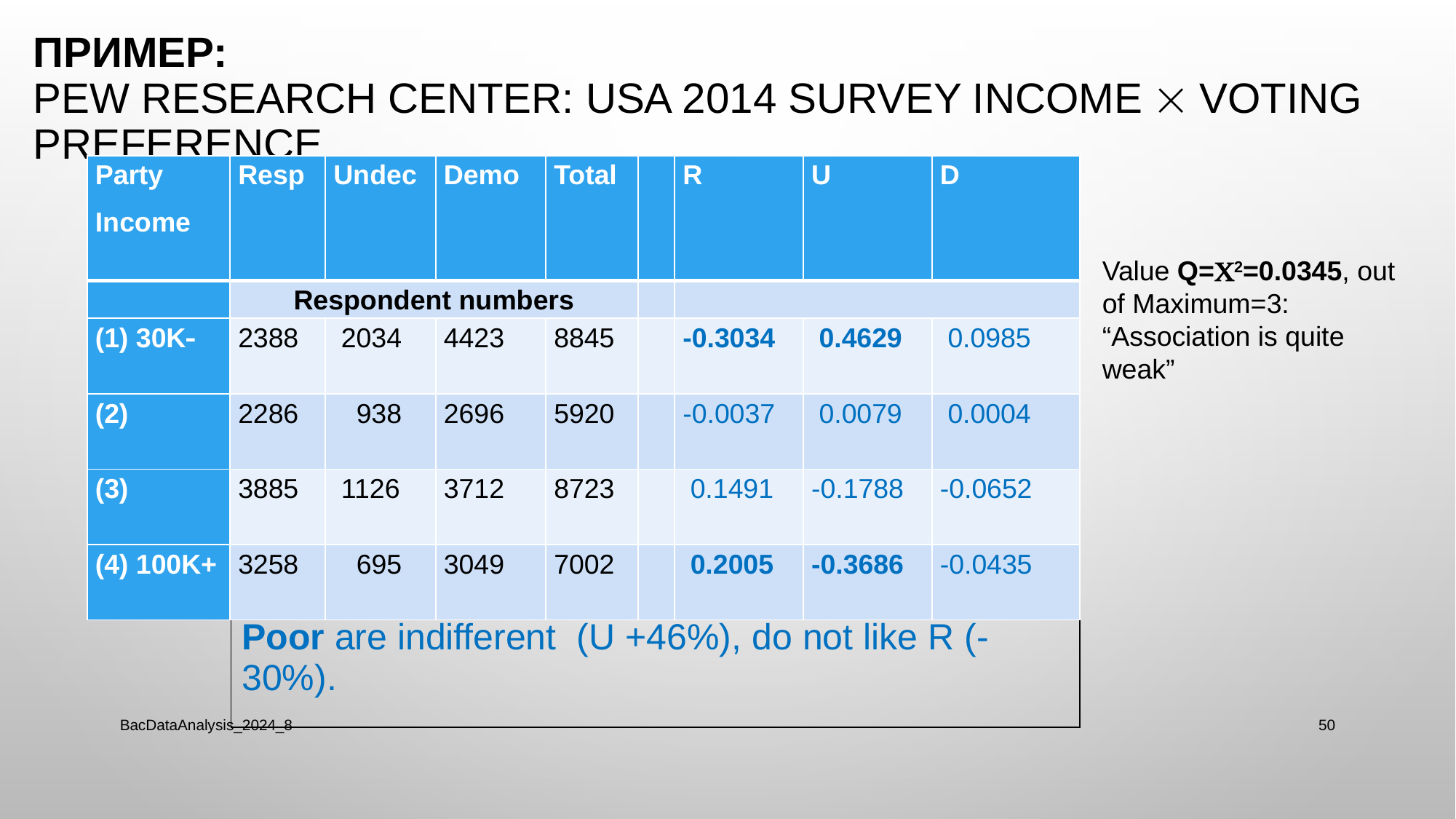

# Пример: Pew Research Center: USA 2014 survey Income × Voting preference
| Party Income | Resp | Undec | Demo | Total |  | R | U | D |
| --- | --- | --- | --- | --- | --- | --- | --- | --- |
|  | Respondent numbers |  |  |  |  |  |  |  |
| (1) 30K− | 2388 | 2034 | 4423 | 8845 |  | -0.3034 | 0.4629 | 0.0985 |
| (2) | 2286 | 938 | 2696 | 5920 |  | -0.0037 | 0.0079 | 0.0004 |
| (3) | 3885 | 1126 | 3712 | 8723 |  | 0.1491 | -0.1788 | -0.0652 |
| (4) 100K+ | 3258 | 695 | 3049 | 7002 |  | 0.2005 | -0.3686 | -0.0435 |
Value Q=Χ2=0.0345, out of Maximum=3:
“Association is quite weak”
| 4793 13880 30490 Quetelet index Globally: No association. Locally: There are rather clear associations. Rich prefer R (+20%), do not like U (-37%). Poor are indifferent (U +46%), do not like R (-30%). |
| --- |
BacDataAnalysis_2024_8
50